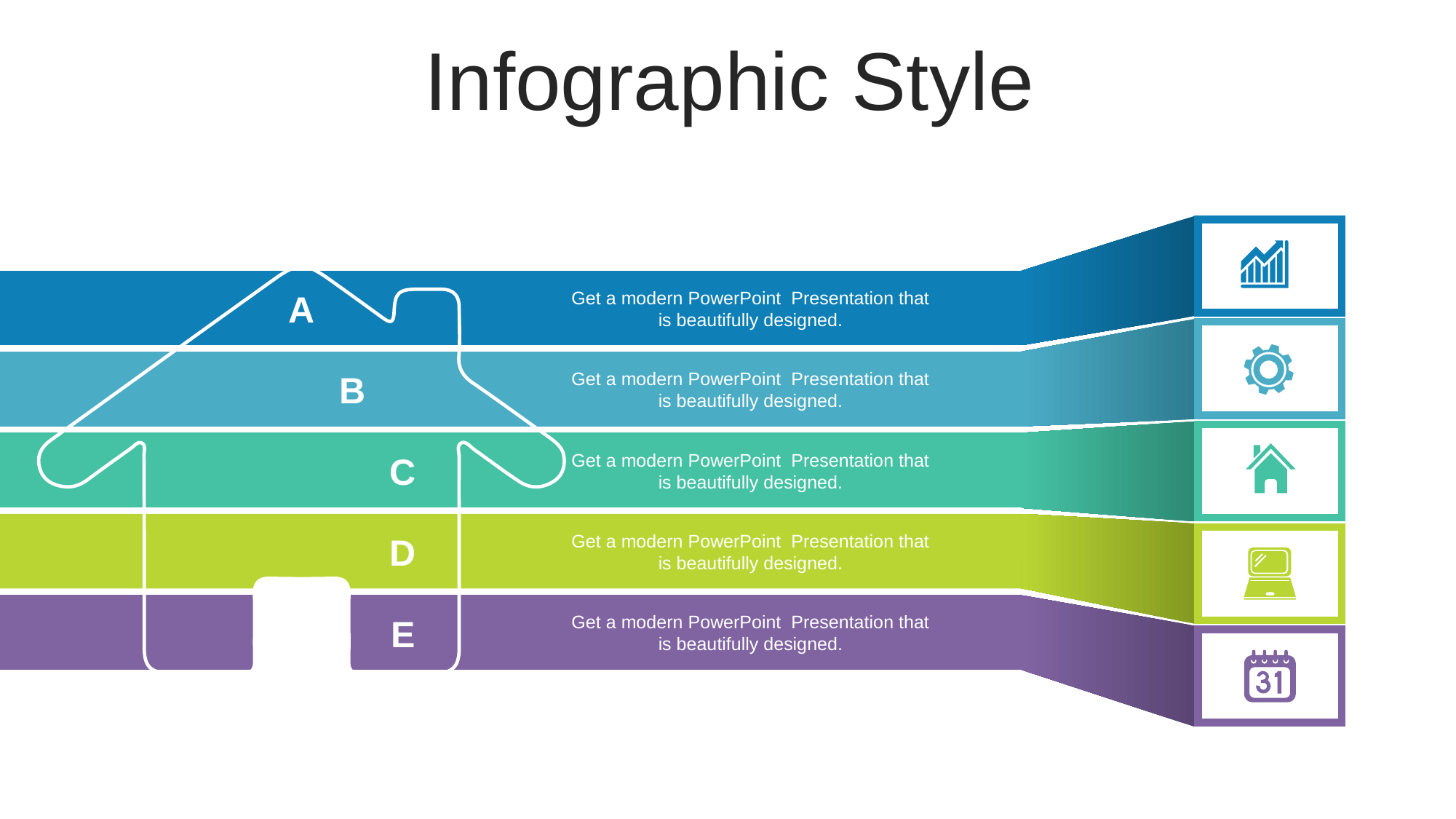

Infographic Style

A
Get a modern PowerPoint  Presentation that is beautifully designed.

Get a modern PowerPoint  Presentation that is beautifully designed.
B

Get a modern PowerPoint  Presentation that is beautifully designed.

C

Get a modern PowerPoint  Presentation that is beautifully designed.
D

Get a modern PowerPoint  Presentation that is beautifully designed.
E